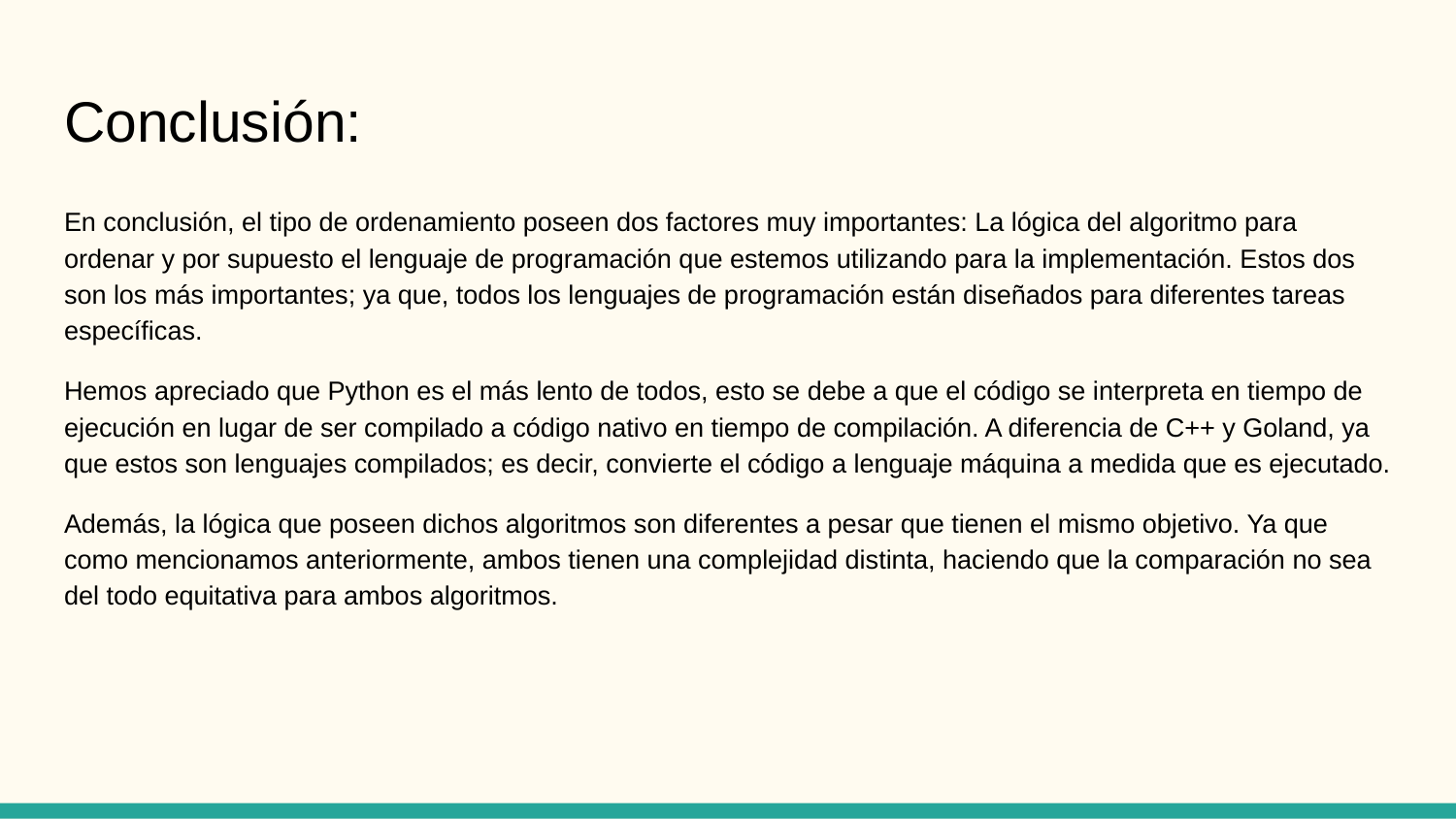

# Conclusión:
En conclusión, el tipo de ordenamiento poseen dos factores muy importantes: La lógica del algoritmo para ordenar y por supuesto el lenguaje de programación que estemos utilizando para la implementación. Estos dos son los más importantes; ya que, todos los lenguajes de programación están diseñados para diferentes tareas específicas.
Hemos apreciado que Python es el más lento de todos, esto se debe a que el código se interpreta en tiempo de ejecución en lugar de ser compilado a código nativo en tiempo de compilación. A diferencia de C++ y Goland, ya que estos son lenguajes compilados; es decir, convierte el código a lenguaje máquina a medida que es ejecutado.
Además, la lógica que poseen dichos algoritmos son diferentes a pesar que tienen el mismo objetivo. Ya que como mencionamos anteriormente, ambos tienen una complejidad distinta, haciendo que la comparación no sea del todo equitativa para ambos algoritmos.